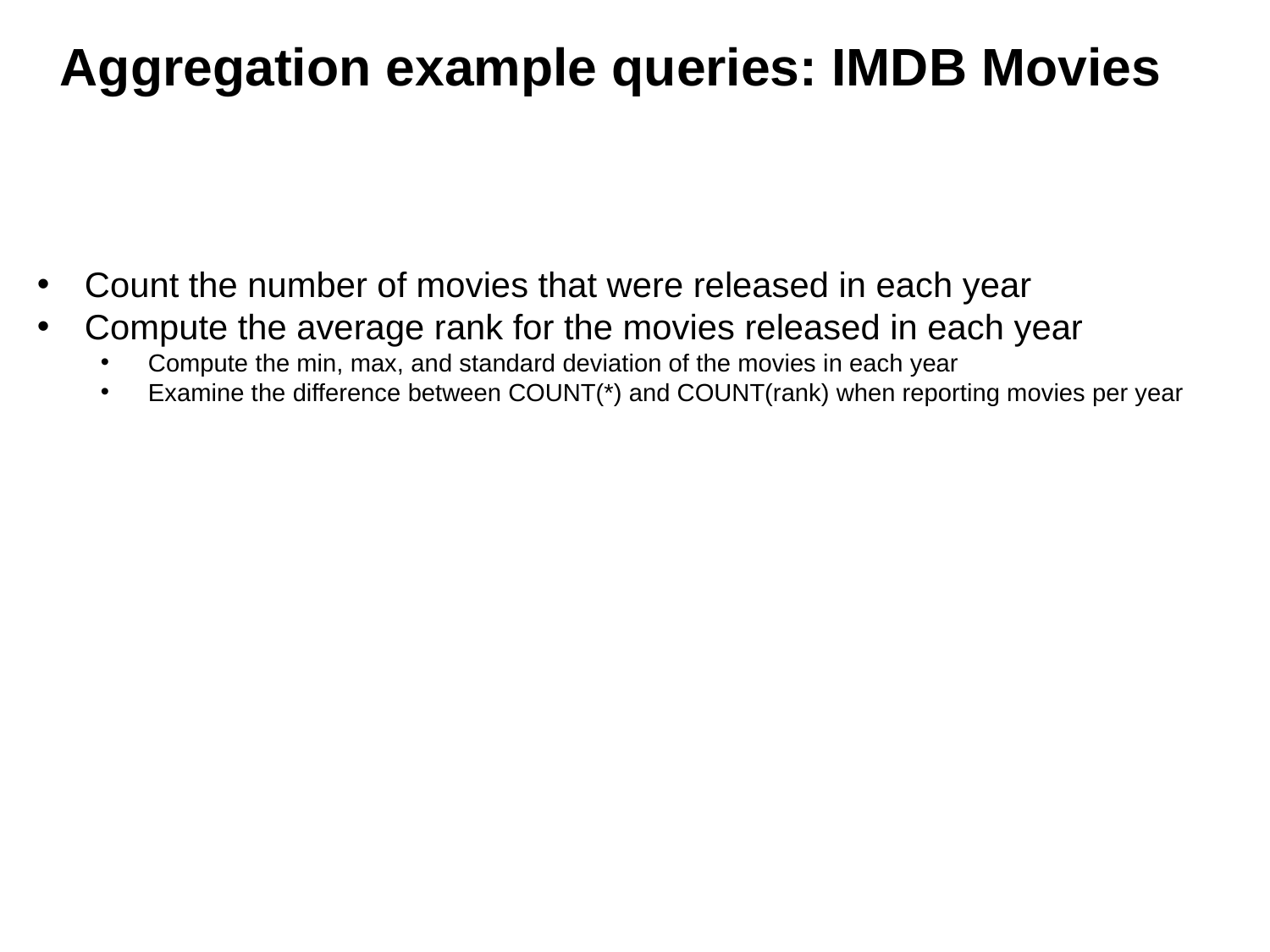

Aggregation example queries: IMDB Movies

Count the number of movies that were released in each year
Compute the average rank for the movies released in each year
Compute the min, max, and standard deviation of the movies in each year
Examine the difference between COUNT(*) and COUNT(rank) when reporting movies per year